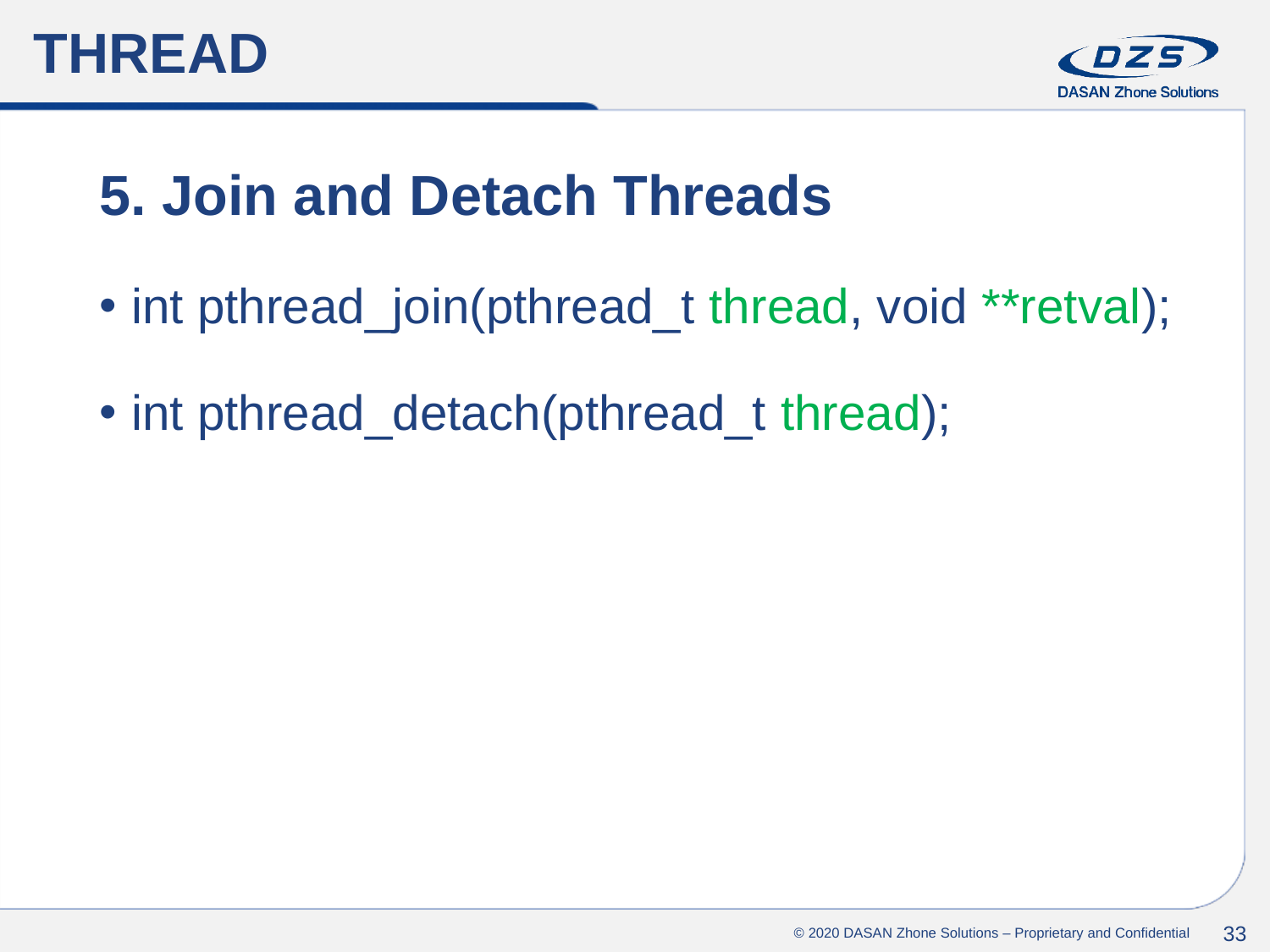

THREAD
5. Join and Detach Threads

int pthread_join(pthread_t thread, void **retval);

int pthread_detach(pthread_t thread);

© 2020 DASAN Zhone Solutions – Proprietary and Confidential
33